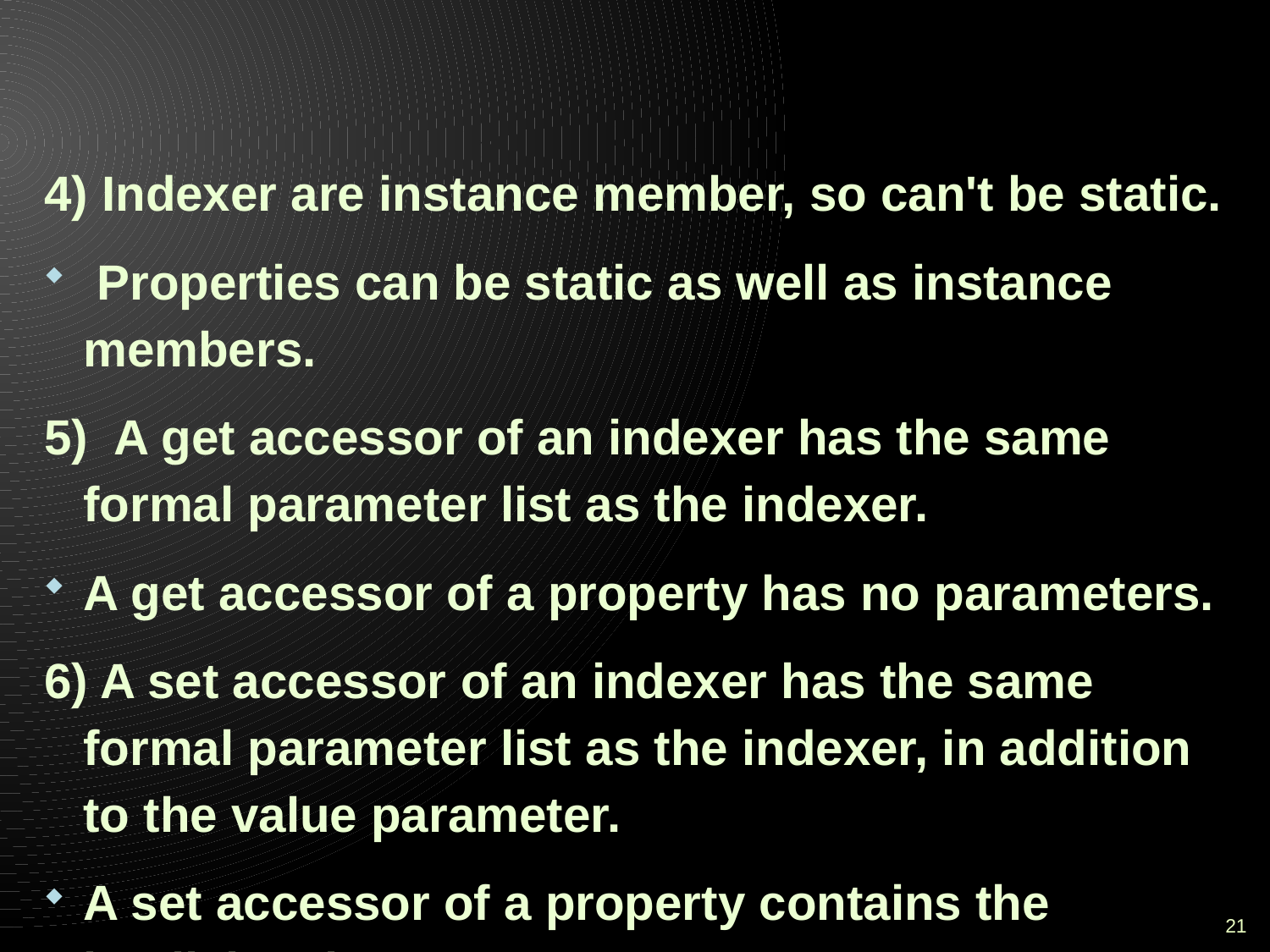

#
4) Indexer are instance member, so can't be static.
 Properties can be static as well as instance members.
5)  A get accessor of an indexer has the same formal parameter list as the indexer.
A get accessor of a property has no parameters.
6) A set accessor of an indexer has the same formal parameter list as the indexer, in addition to the value parameter.
A set accessor of a property contains the implicit value parameter.

21